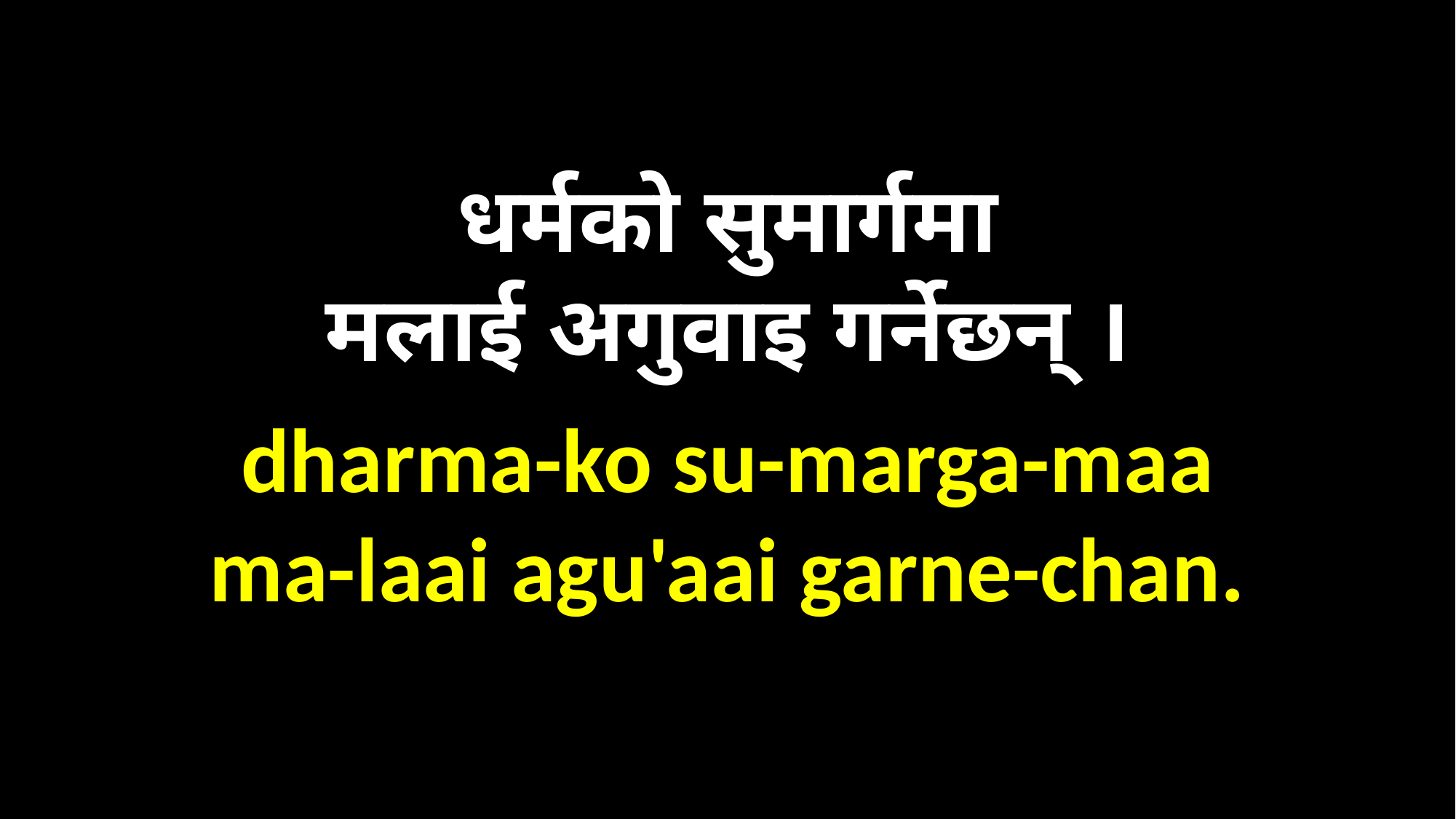

धर्मको सुमार्गमा
मलाई अगुवाइ गर्नेछन् ।

dharma-ko su-marga-maa
ma-laai agu'aai garne-chan.